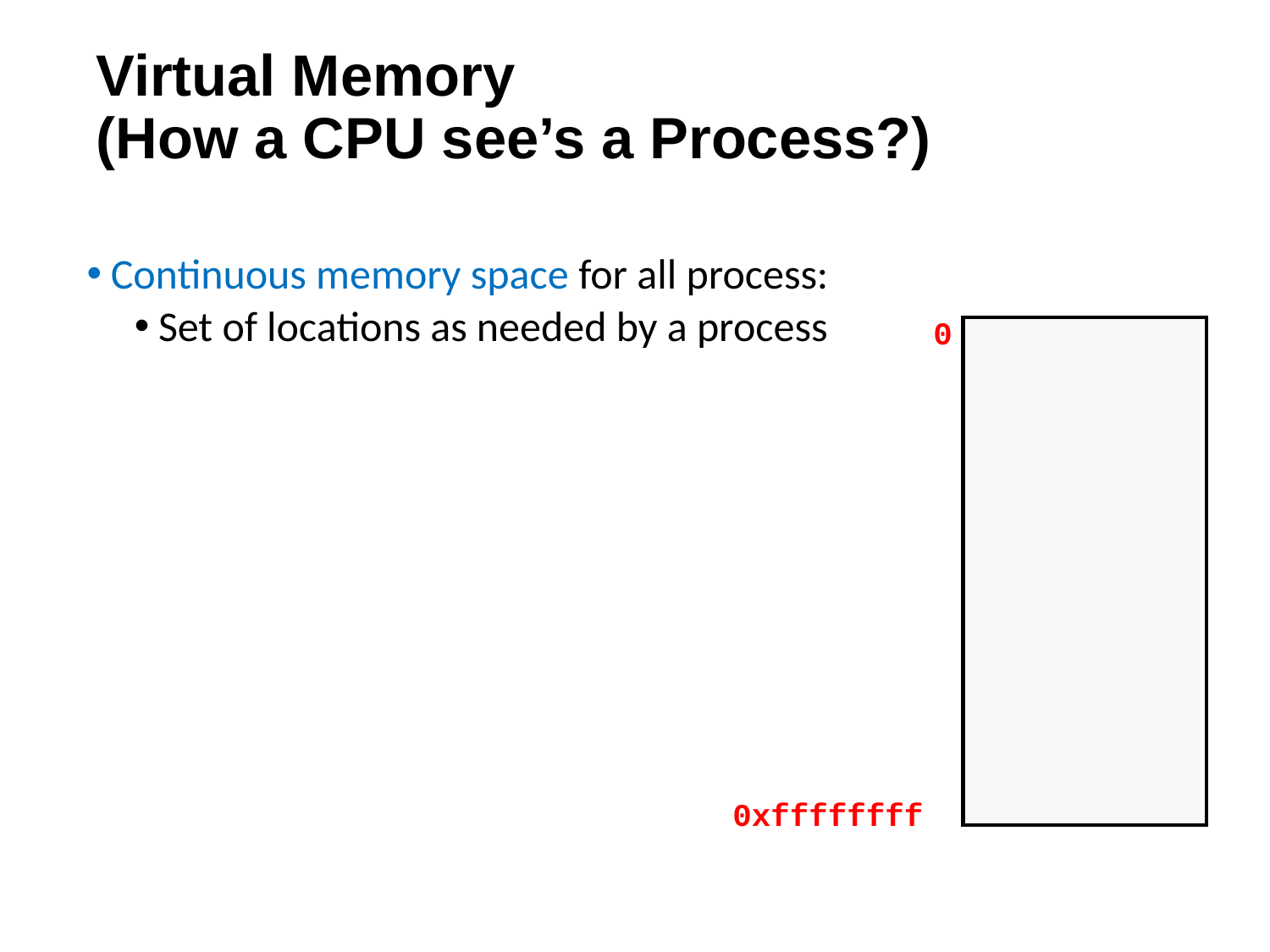

# Virtual Memory (How a CPU see’s a Process?)
Continuous memory space for all process:
Set of locations as needed by a process
0

0xffffffff